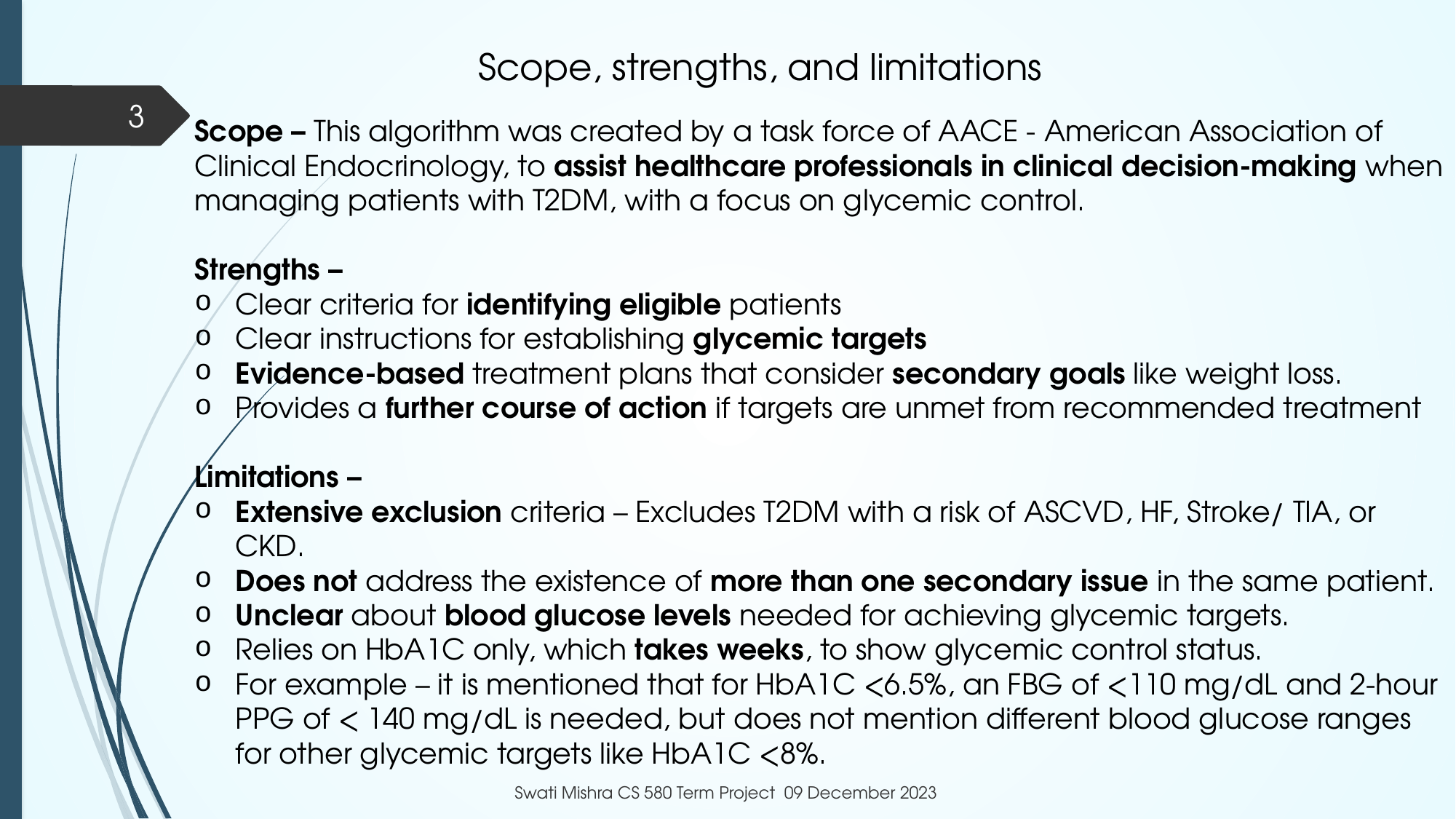

Scope, strengths, and limitations
3
Scope – This algorithm was created by a task force of AACE - American Association of Clinical Endocrinology, to assist healthcare professionals in clinical decision-making when managing patients with T2DM, with a focus on glycemic control.

Strengths –
Clear criteria for identifying eligible patients
Clear instructions for establishing glycemic targets
Evidence-based treatment plans that consider secondary goals like weight loss.
Provides a further course of action if targets are unmet from recommended treatment

Limitations –
Extensive exclusion criteria – Excludes T2DM with a risk of ASCVD, HF, Stroke/ TIA, or CKD.
Does not address the existence of more than one secondary issue in the same patient.
Unclear about blood glucose levels needed for achieving glycemic targets.
Relies on HbA1C only, which takes weeks, to show glycemic control status.
For example – it is mentioned that for HbA1C <6.5%, an FBG of <110 mg/dL and 2-hour PPG of < 140 mg/dL is needed, but does not mention different blood glucose ranges for other glycemic targets like HbA1C <8%.
Swati Mishra CS 580 Term Project  09 December 2023